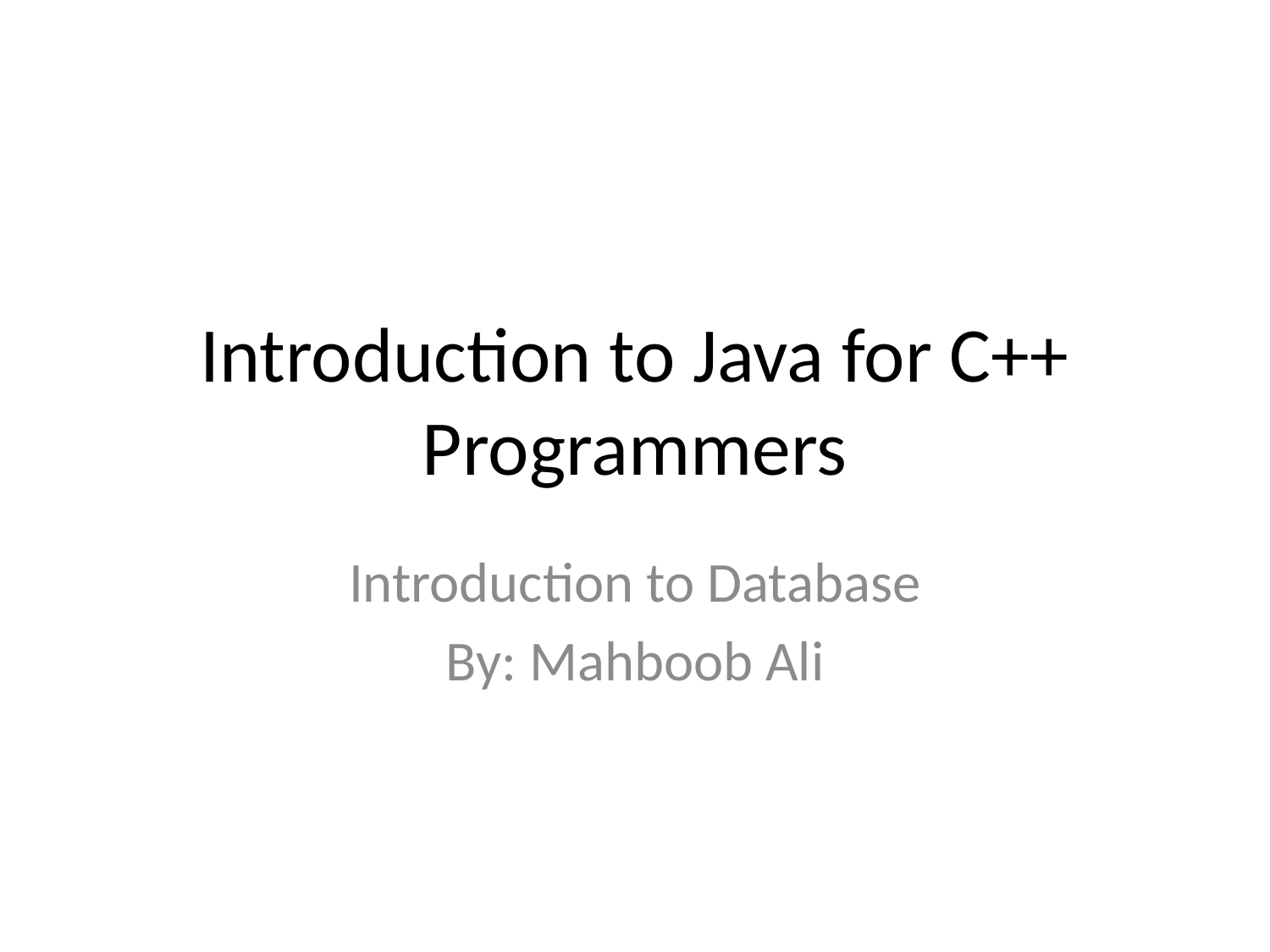

# Introduction to Java for C++ Programmers
Introduction to Database
By: Mahboob Ali